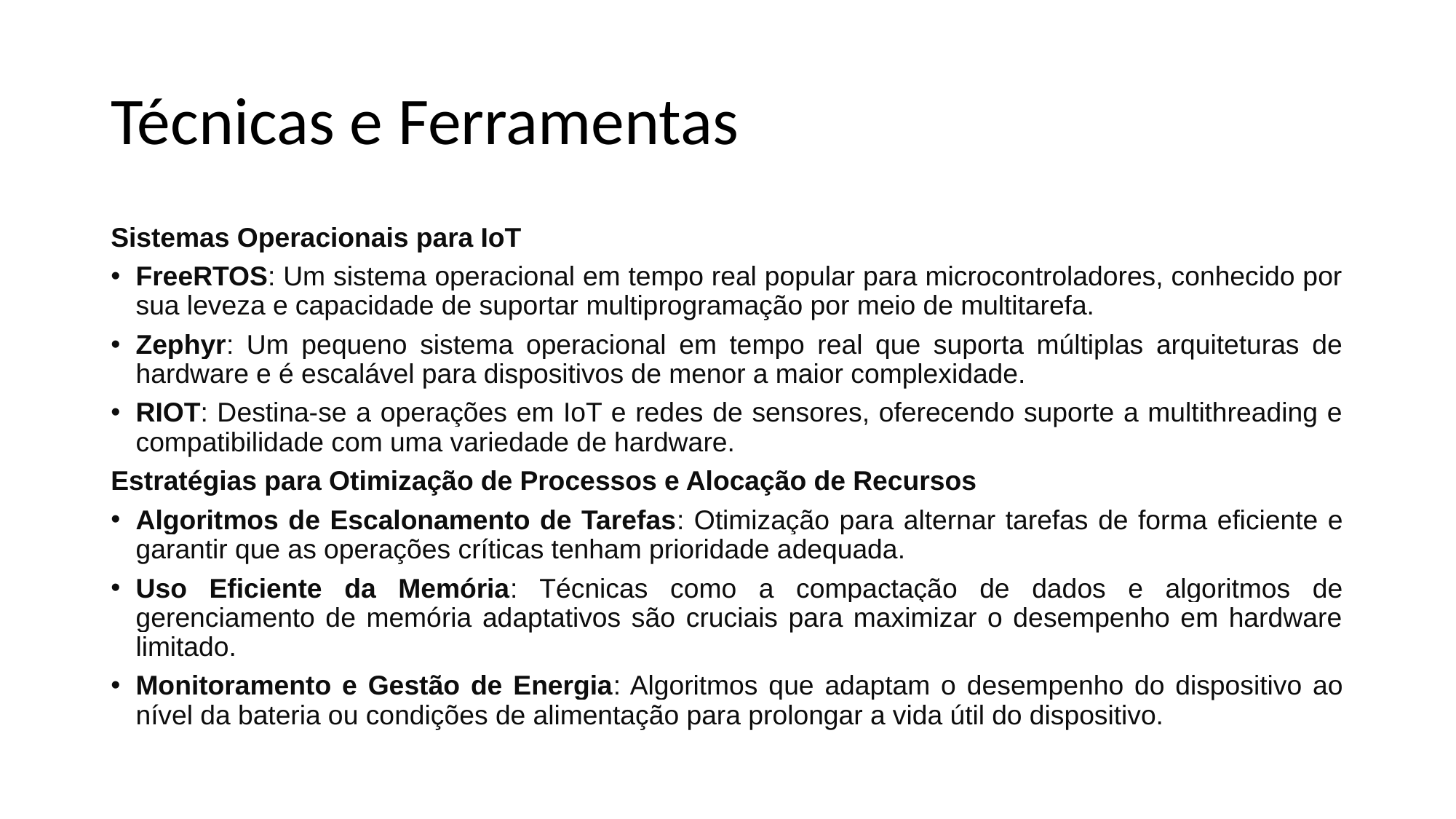

# Técnicas e Ferramentas
Sistemas Operacionais para IoT
FreeRTOS: Um sistema operacional em tempo real popular para microcontroladores, conhecido por sua leveza e capacidade de suportar multiprogramação por meio de multitarefa.
Zephyr: Um pequeno sistema operacional em tempo real que suporta múltiplas arquiteturas de hardware e é escalável para dispositivos de menor a maior complexidade.
RIOT: Destina-se a operações em IoT e redes de sensores, oferecendo suporte a multithreading e compatibilidade com uma variedade de hardware.
Estratégias para Otimização de Processos e Alocação de Recursos
Algoritmos de Escalonamento de Tarefas: Otimização para alternar tarefas de forma eficiente e garantir que as operações críticas tenham prioridade adequada.
Uso Eficiente da Memória: Técnicas como a compactação de dados e algoritmos de gerenciamento de memória adaptativos são cruciais para maximizar o desempenho em hardware limitado.
Monitoramento e Gestão de Energia: Algoritmos que adaptam o desempenho do dispositivo ao nível da bateria ou condições de alimentação para prolongar a vida útil do dispositivo.